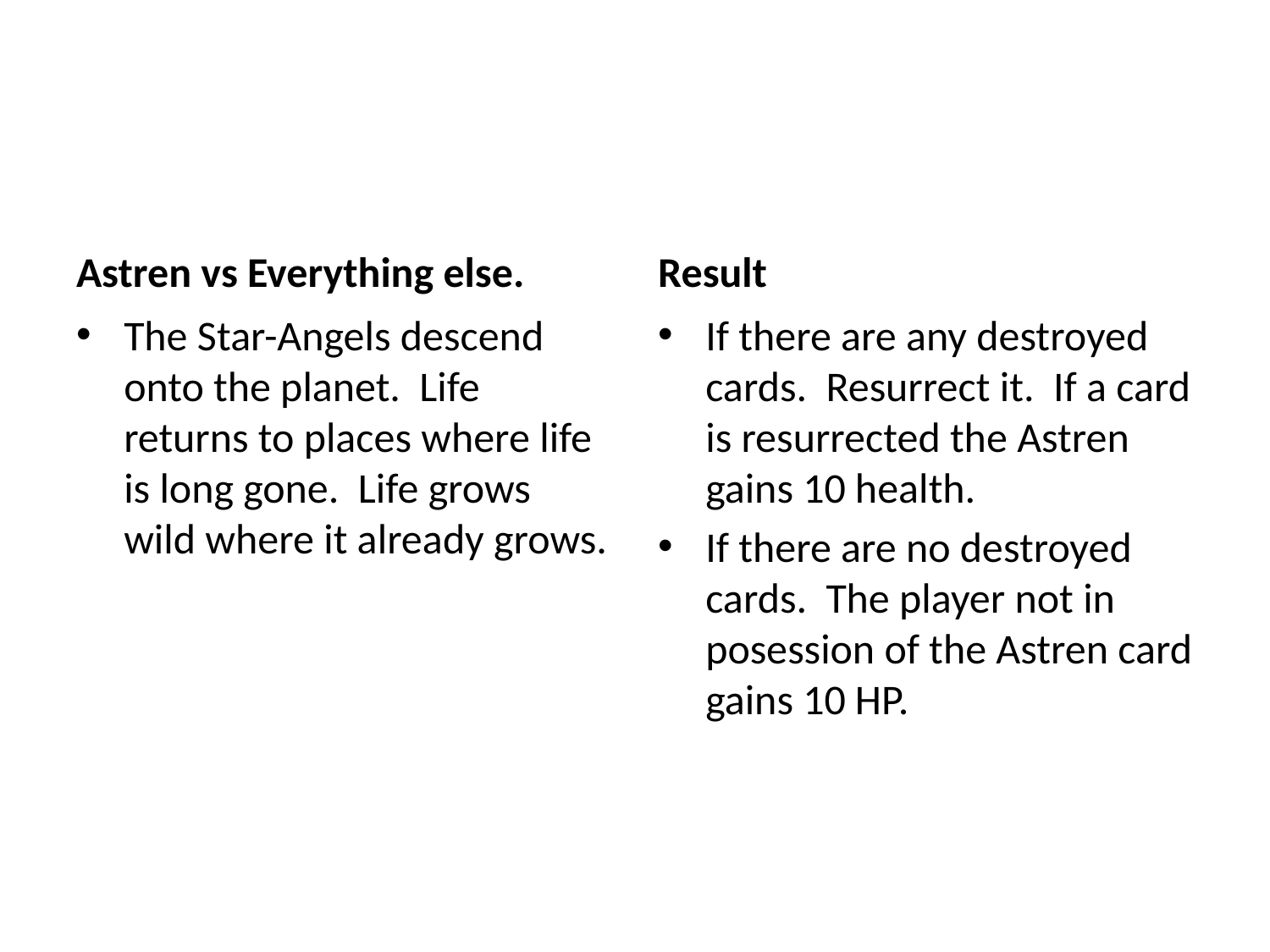

#
Astren vs Everything else.
Result
The Star-Angels descend onto the planet.  Life returns to places where life is long gone.  Life grows wild where it already grows.
If there are any destroyed cards.  Resurrect it.  If a card is resurrected the Astren gains 10 health.
If there are no destroyed cards.  The player not in posession of the Astren card gains 10 HP.